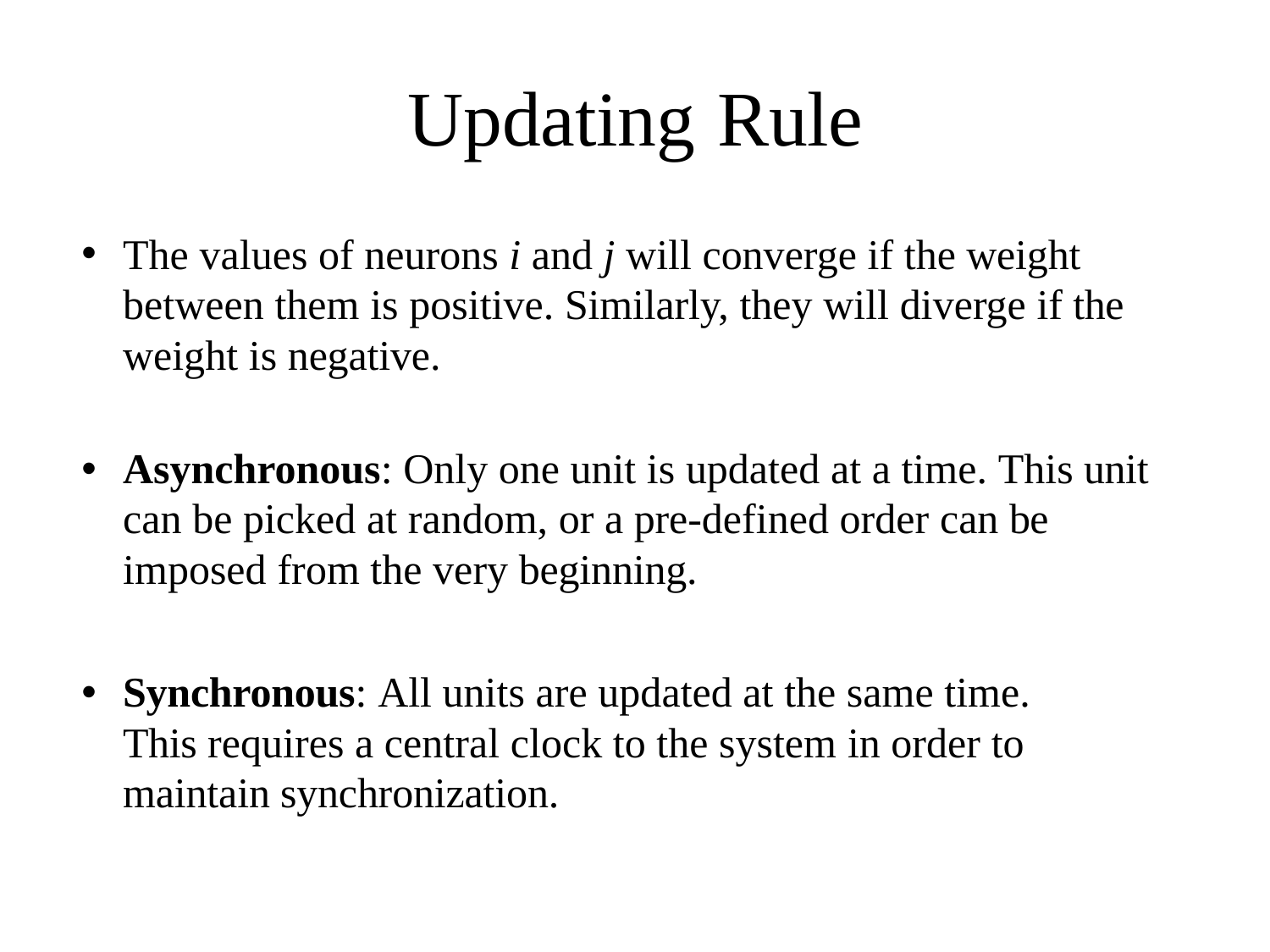

# Updating	Rule
The values of neurons i and j will converge if the weight between them is positive. Similarly, they will diverge if the weight is negative.

Asynchronous: Only one unit is updated at a time. This unit can be picked at random, or a pre-defined order can be imposed from the very beginning.

Synchronous: All units are updated at the same time. This requires a central clock to the system in order to maintain synchronization.